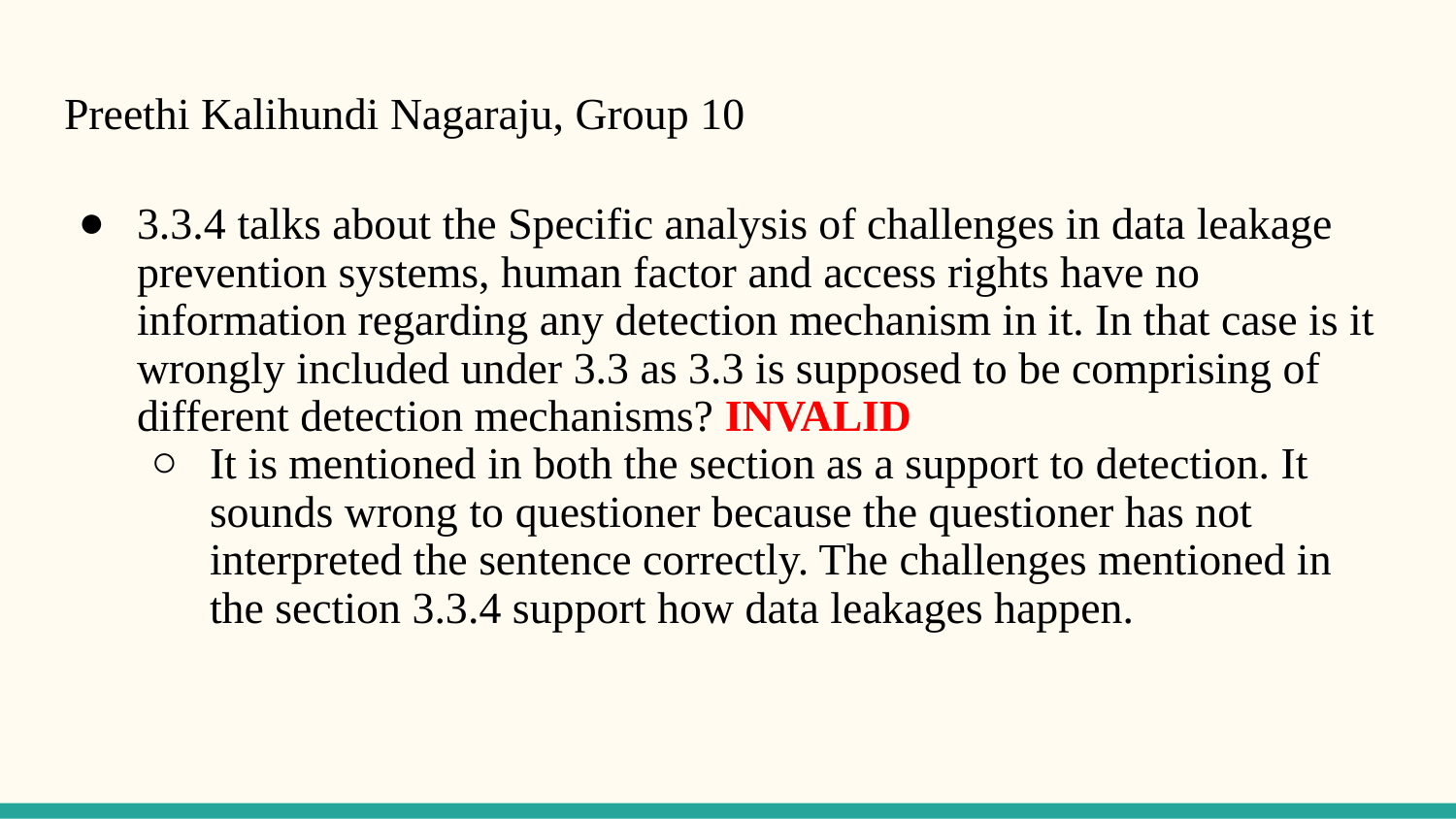

# Preethi Kalihundi Nagaraju, Group 10
3.3.4 talks about the Specific analysis of challenges in data leakage prevention systems, human factor and access rights have no information regarding any detection mechanism in it. In that case is it wrongly included under 3.3 as 3.3 is supposed to be comprising of different detection mechanisms? INVALID
It is mentioned in both the section as a support to detection. It sounds wrong to questioner because the questioner has not interpreted the sentence correctly. The challenges mentioned in the section 3.3.4 support how data leakages happen.